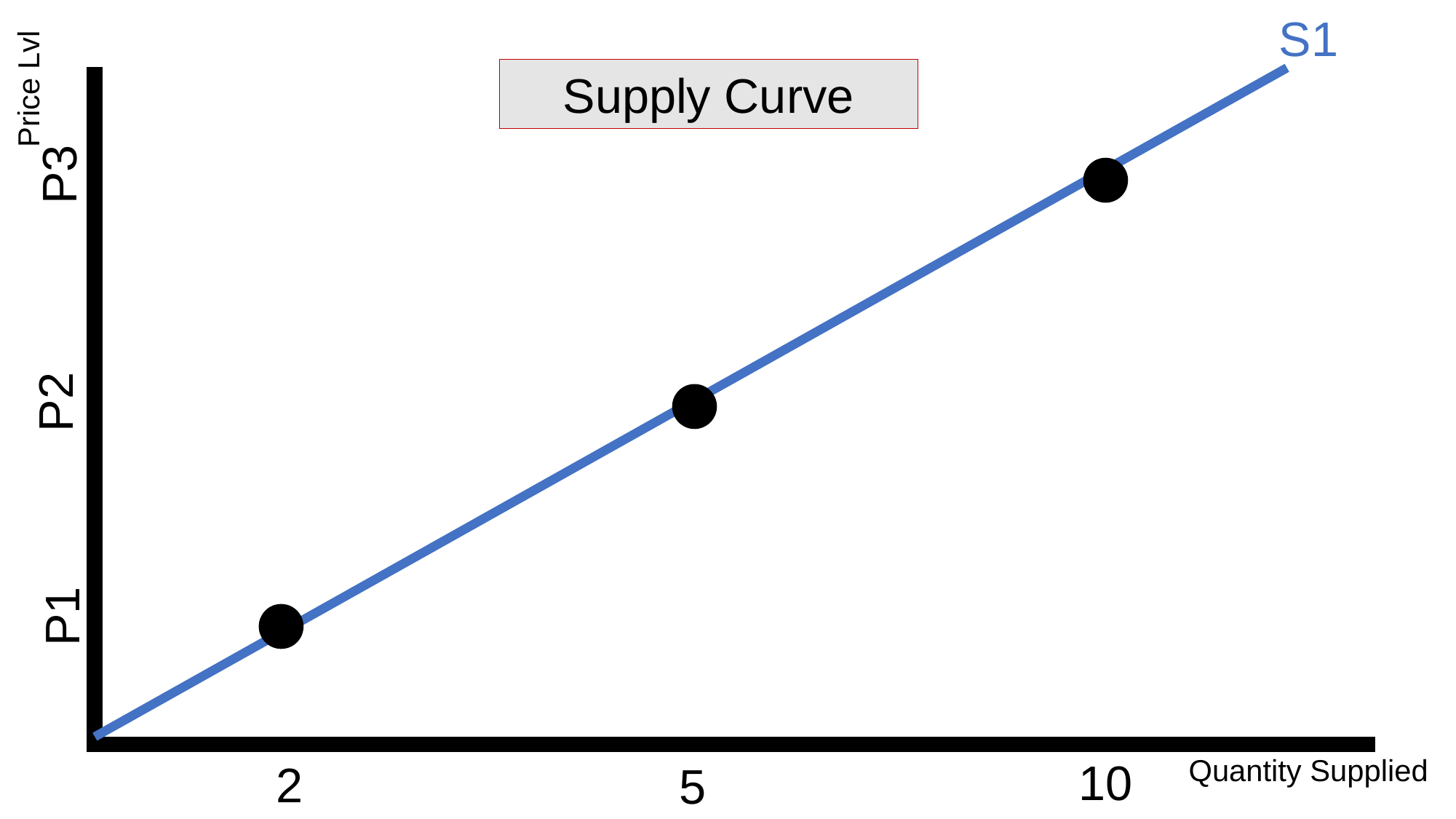

S1
Supply Curve
Price Lvl

P3

P2

P1

Quantity Supplied
10
2
5